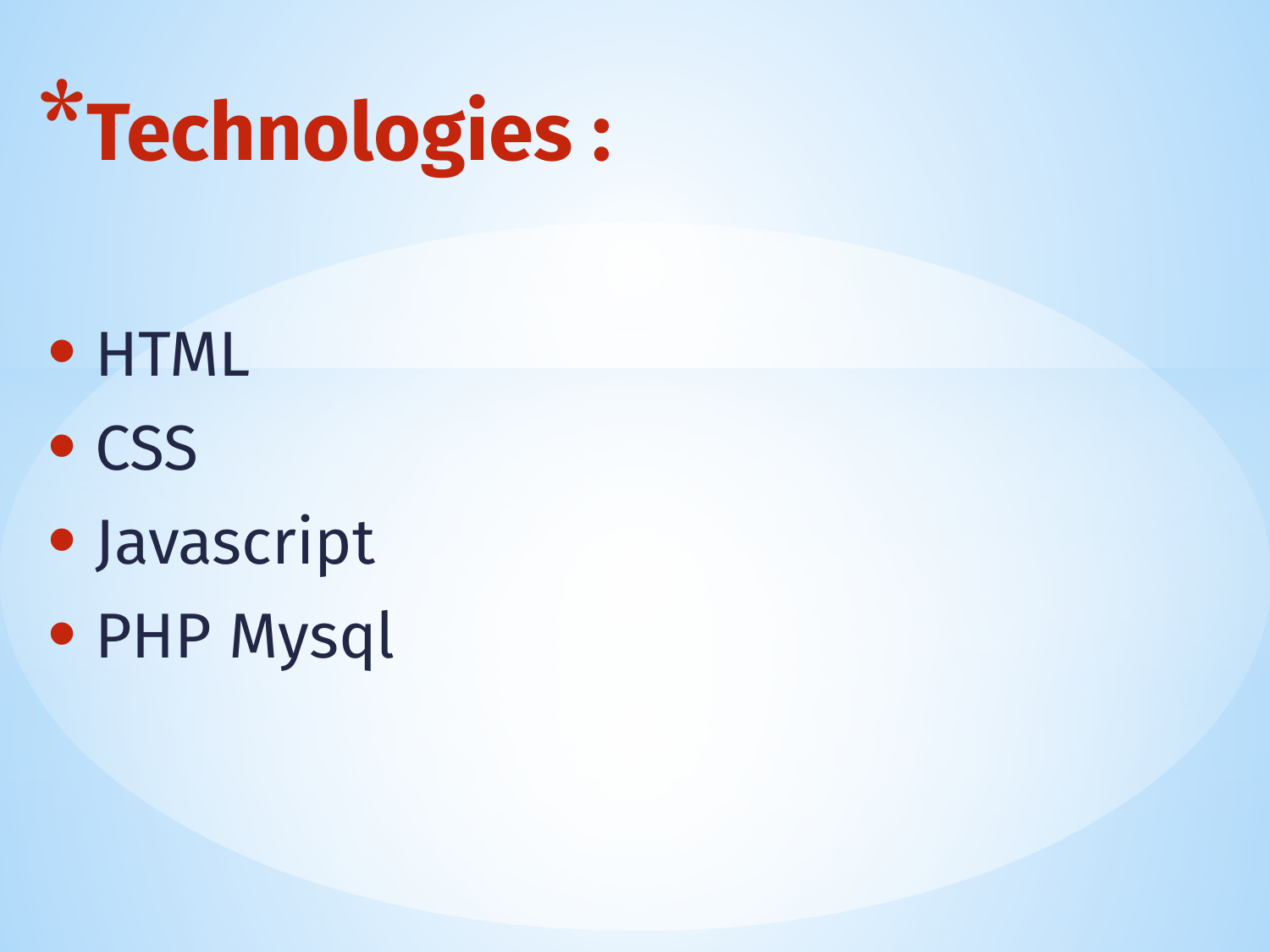

# Technologies :
HTML
CSS
Javascript
PHP Mysql